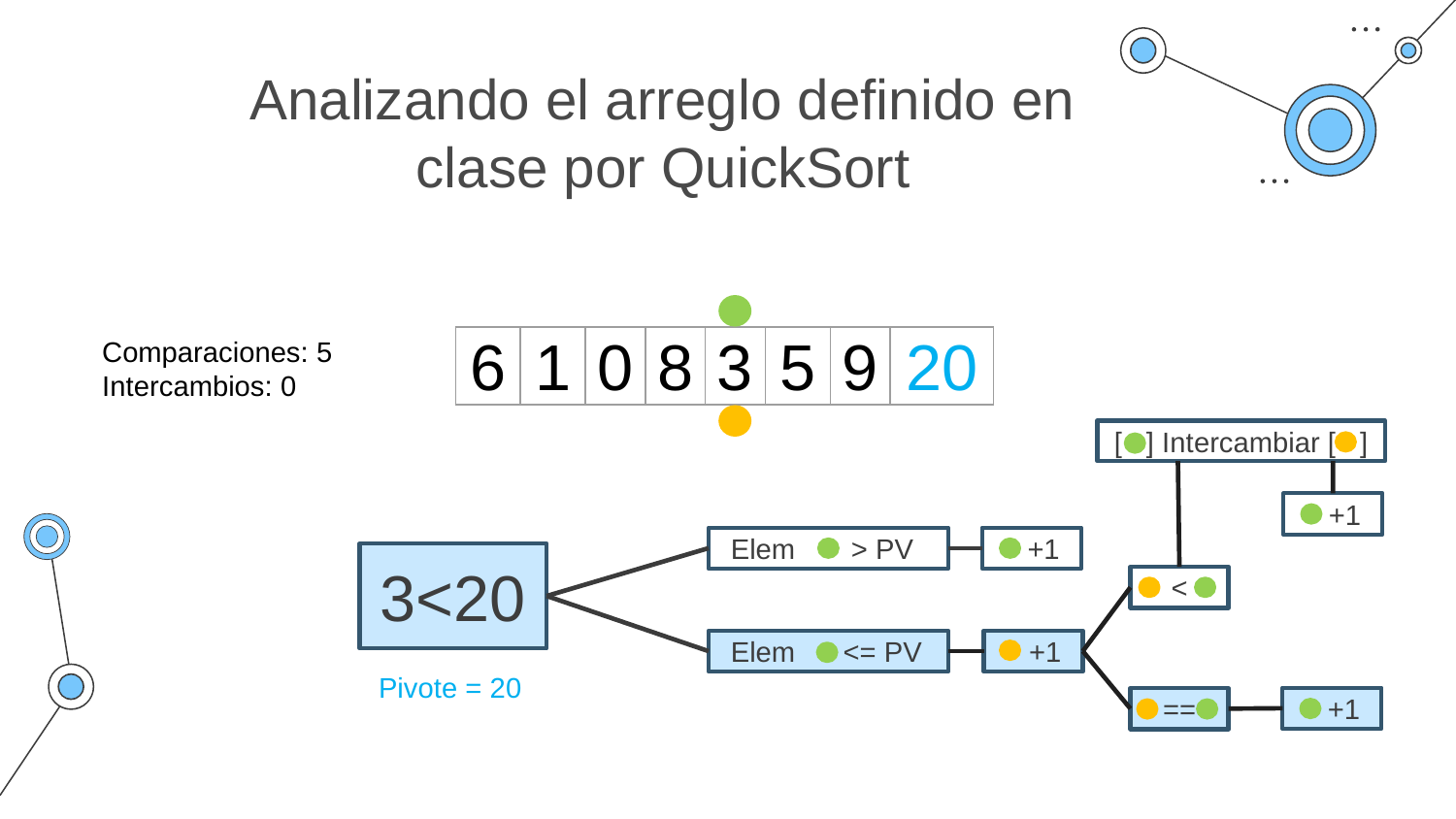

# Analizando el arreglo definido en clase por QuickSort

Comparaciones: 5
Intercambios: 0
| 6 | 1 | 0 | 8 | 3 | 5 | 9 | 20 |
| --- | --- | --- | --- | --- | --- | --- | --- |

[   ] Intercambiar [   ]

   +1

 Elem       > PV
   +1

3<20
<

   +1
 Elem      <= PV

Pivote = 20
   +1
==